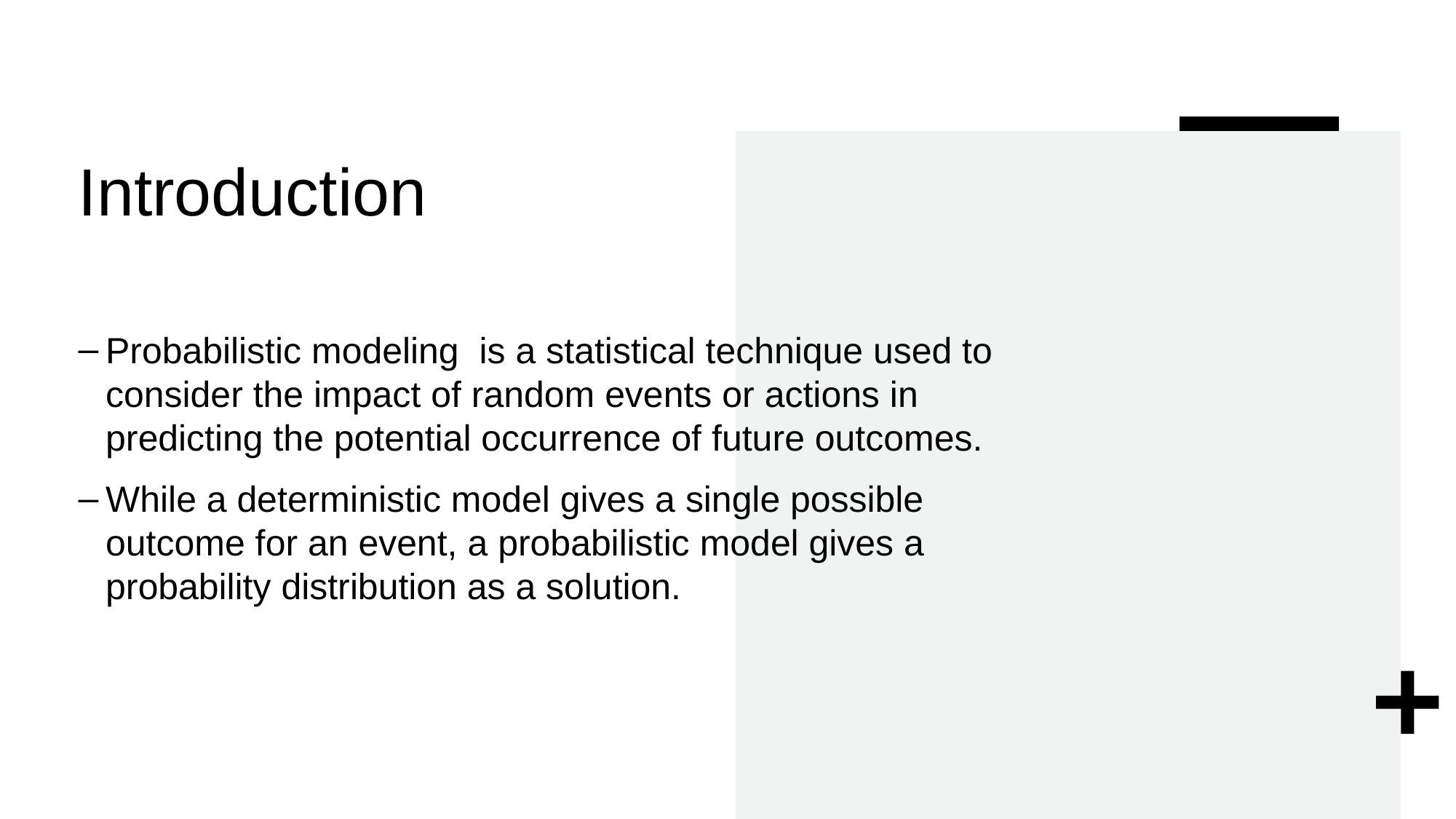

# Introduction
Probabilistic modeling  is a statistical technique used to consider the impact of random events or actions in predicting the potential occurrence of future outcomes.
While a deterministic model gives a single possible outcome for an event, a probabilistic model gives a probability distribution as a solution.